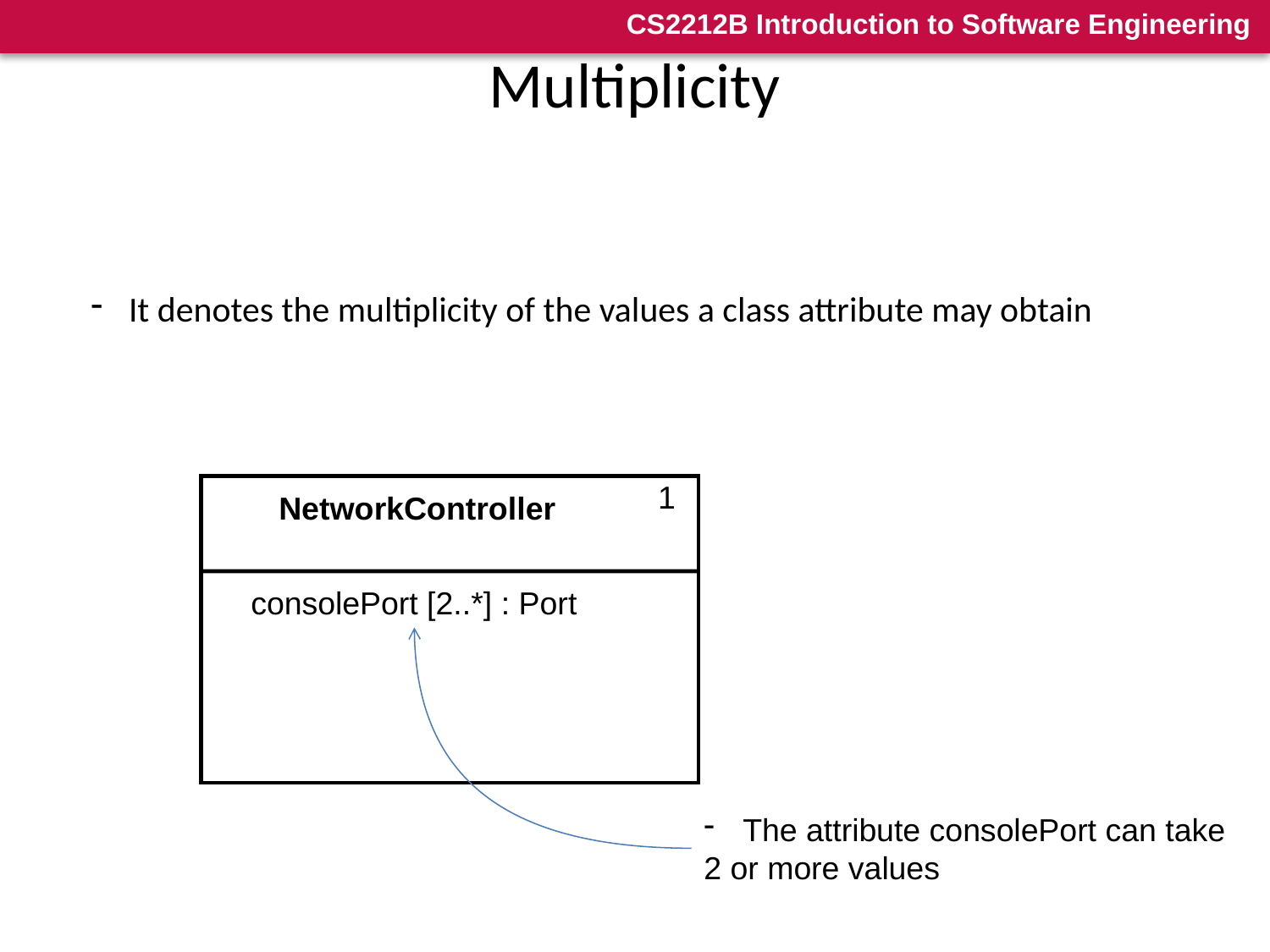

# Multiplicity
 It denotes the multiplicity of the values a class attribute may obtain
1

NetworkController

consolePort [2..*] : Port
 The attribute consolePort can take
2 or more values